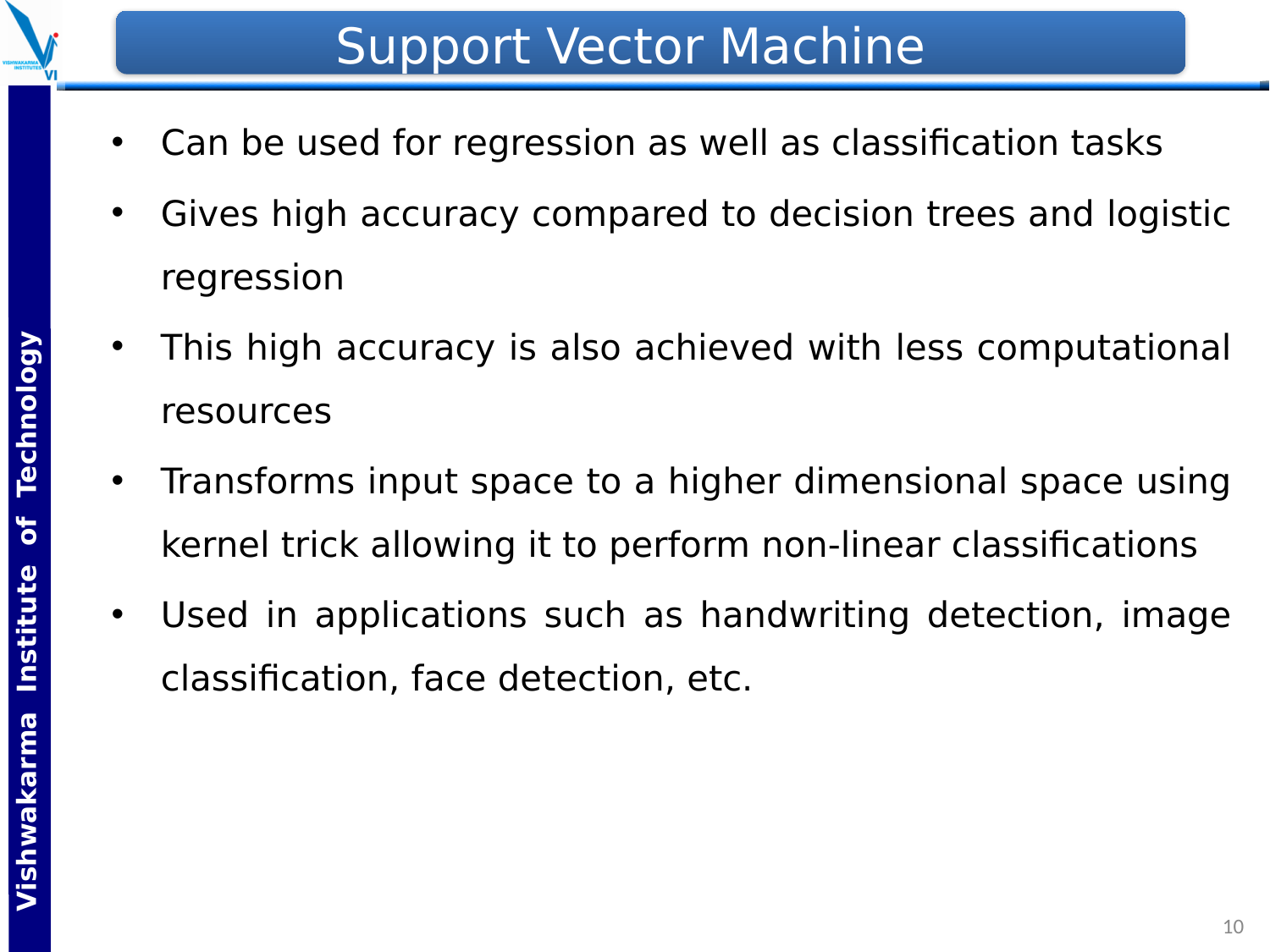

# Support Vector Machine
Can be used for regression as well as classification tasks
Gives high accuracy compared to decision trees and logistic regression
This high accuracy is also achieved with less computational resources
Transforms input space to a higher dimensional space using kernel trick allowing it to perform non-linear classifications
Used in applications such as handwriting detection, image classification, face detection, etc.
10